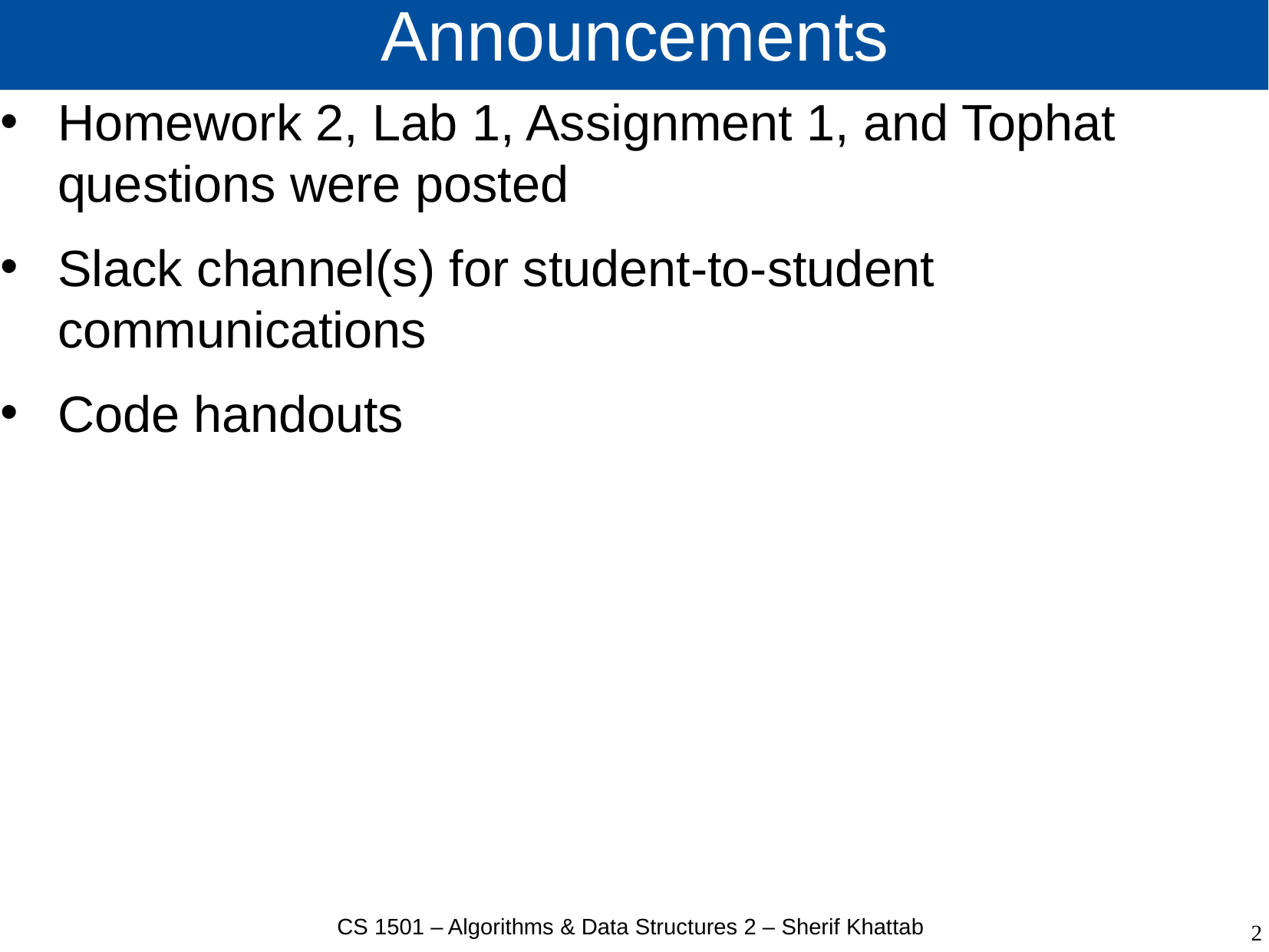

# Announcements
Homework 2, Lab 1, Assignment 1, and Tophat questions were posted
Slack channel(s) for student-to-student communications
Code handouts

CS 1501 – Algorithms & Data Structures 2 – Sherif Khattab
2